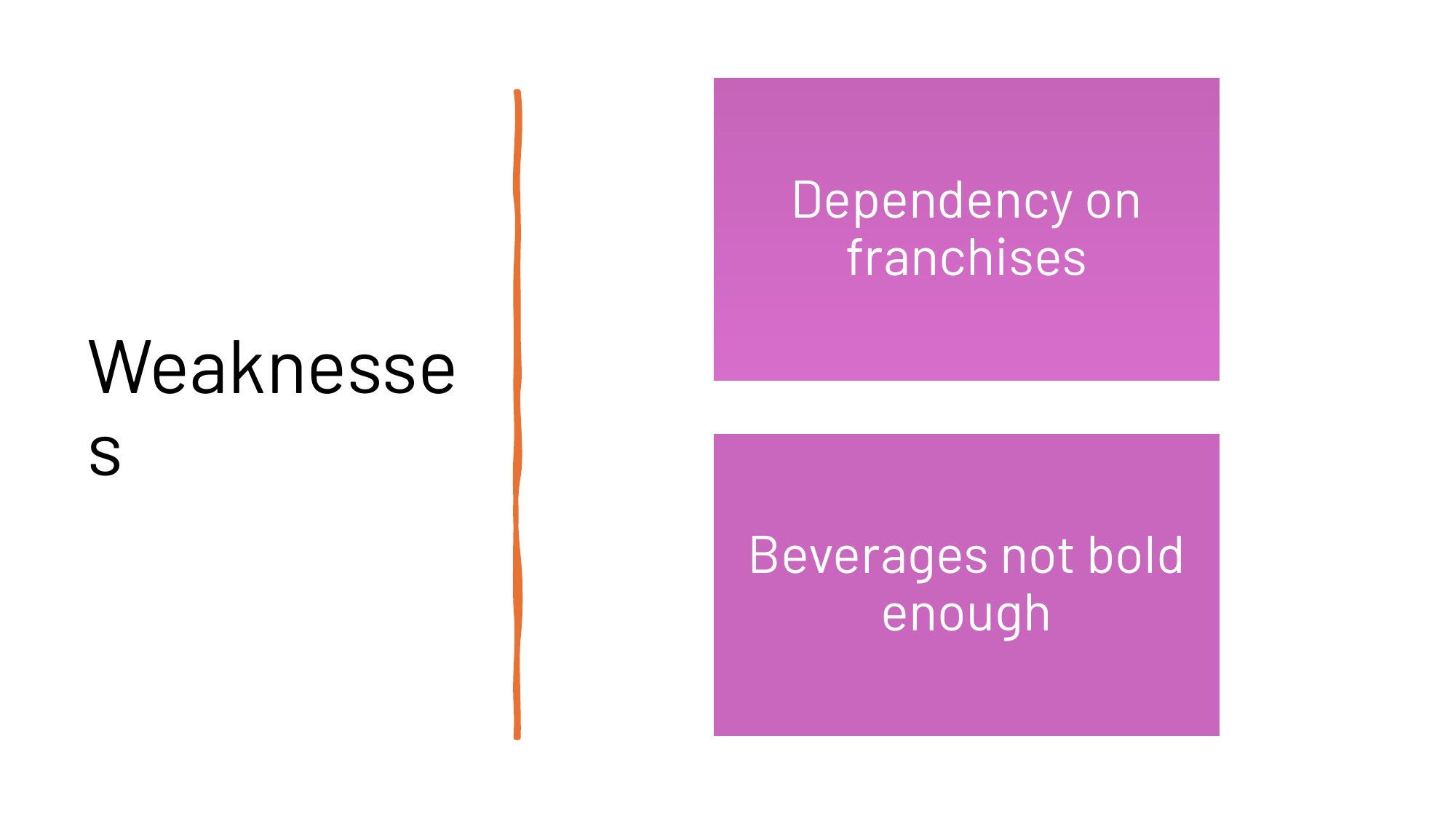

Dependency on franchises
Beverages not bold enough
# Weaknesses